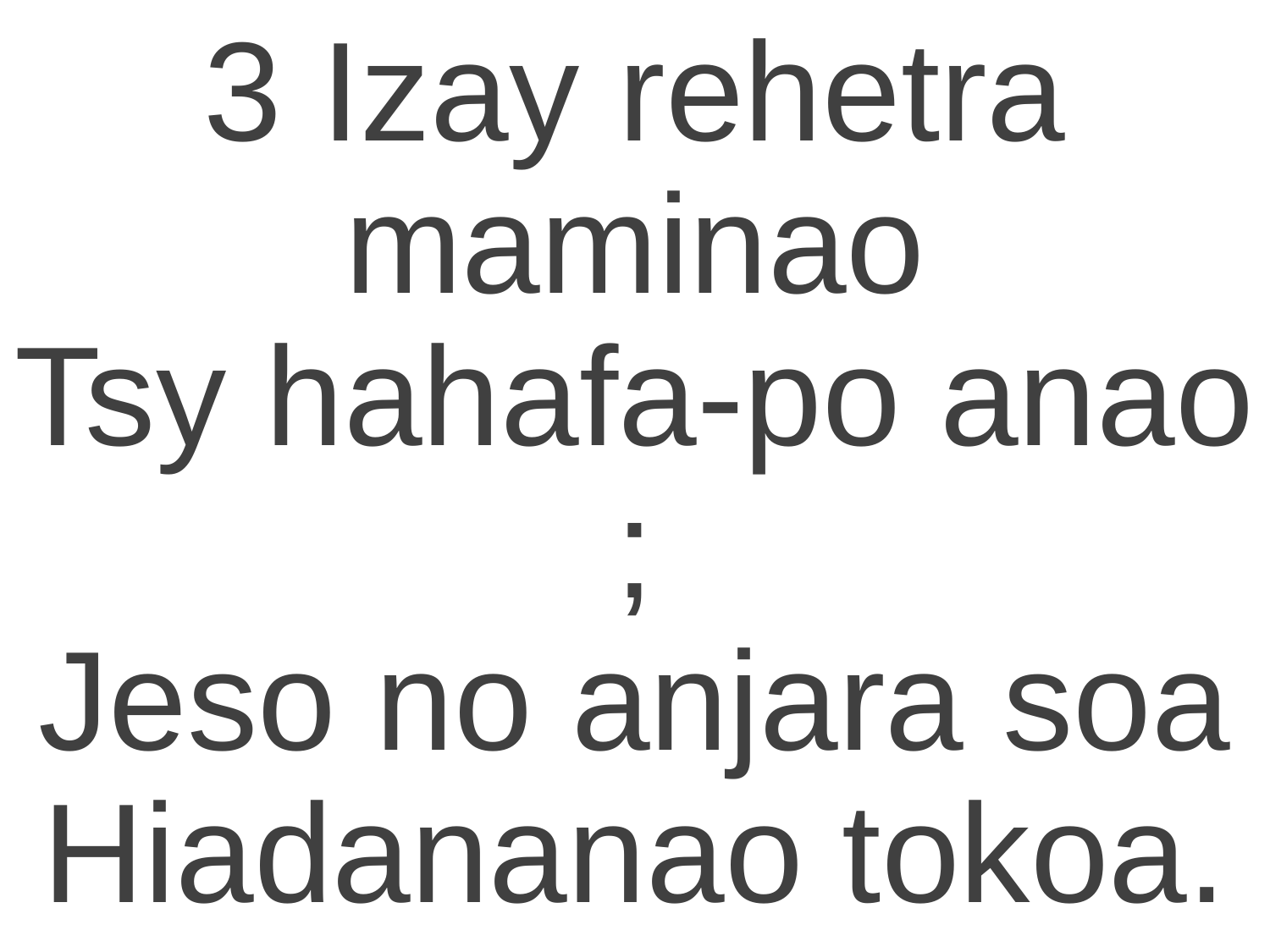

3 Izay rehetra maminao
Tsy hahafa-po anao ;
Jeso no anjara soa
Hiadananao tokoa.